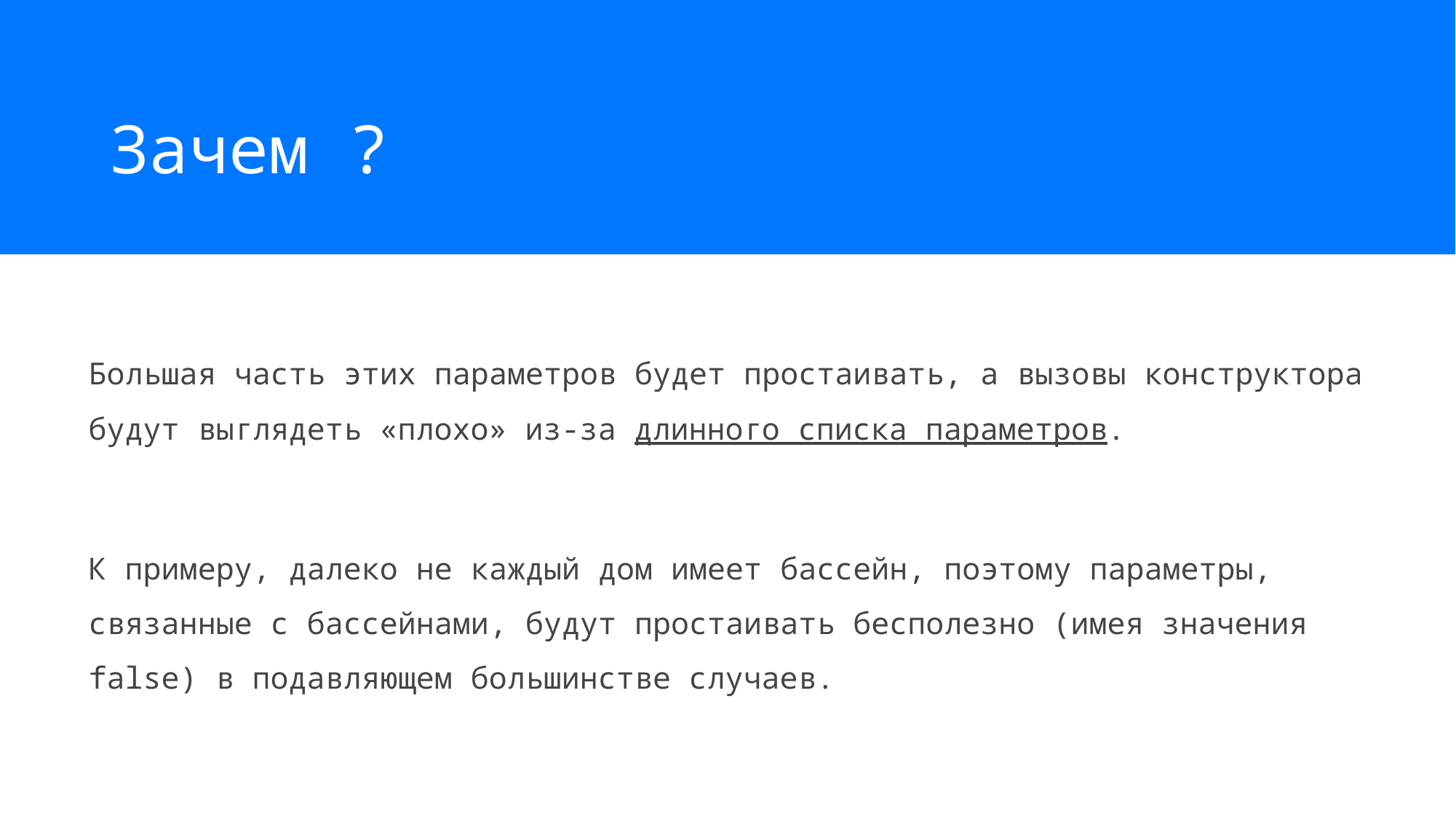

Зачем ?
Большая часть этих параметров будет простаивать, а вызовы конструктора будут выглядеть «плохо» из-за длинного списка параметров.

К примеру, далеко не каждый дом имеет бассейн, поэтому параметры, связанные с бассейнами, будут простаивать бесполезно (имея значения false) в подавляющем большинстве случаев.